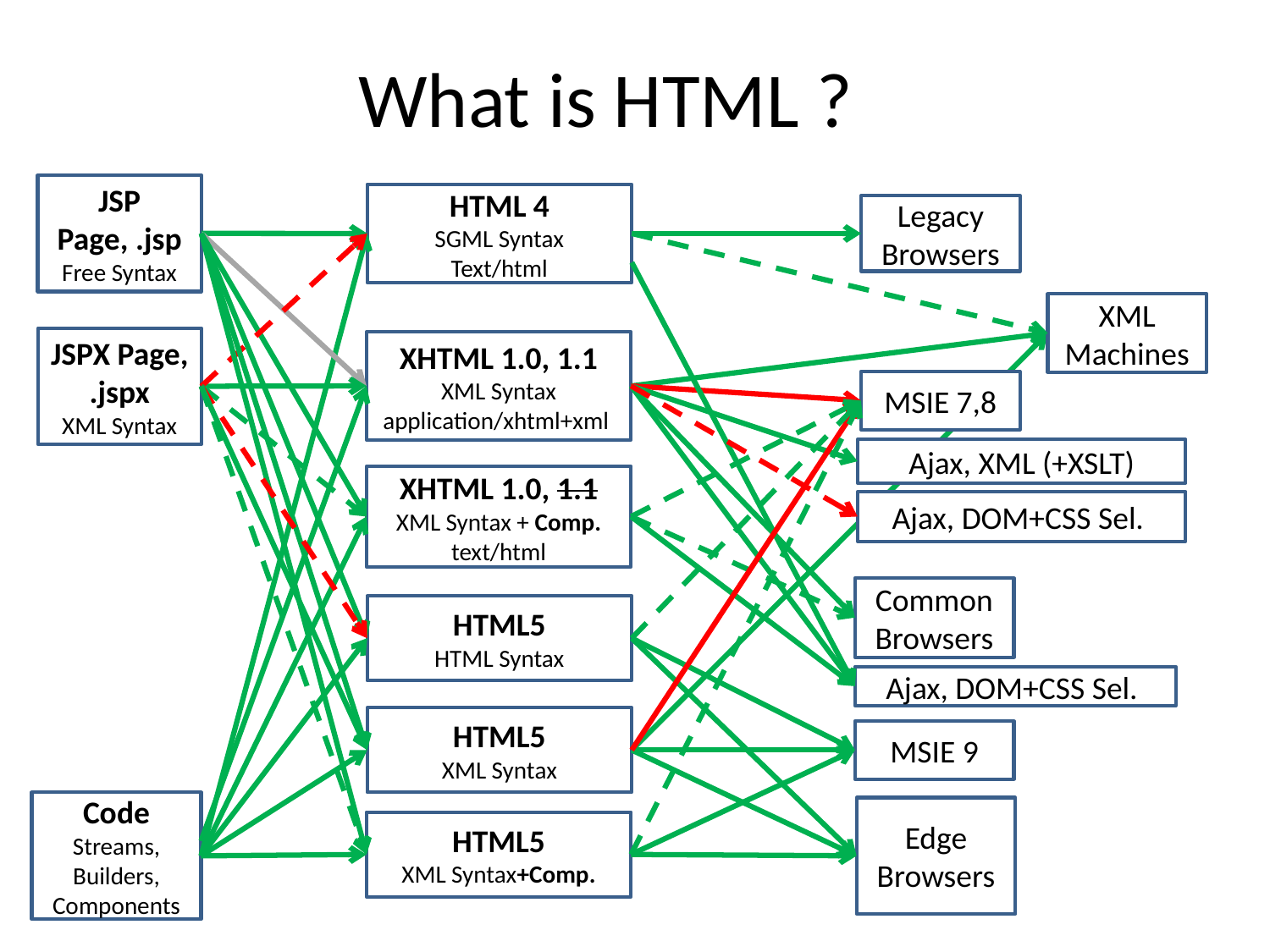

# What is HTML ?
JSP Page, .jsp
Free Syntax
HTML 4
SGML Syntax
Text/html
Legacy
Browsers
XML Machines
JSPX Page, .jspx
XML Syntax
XHTML 1.0, 1.1
XML Syntax
application/xhtml+xml
MSIE 7,8
Ajax, XML (+XSLT)
XHTML 1.0, 1.1
XML Syntax + Comp.
text/html
Ajax, DOM+CSS Sel.
Common
Browsers
HTML5
HTML Syntax
Ajax, DOM+CSS Sel.
HTML5
XML Syntax
MSIE 9
Code
Streams, Builders, Components
Edge
Browsers
HTML5
XML Syntax+Comp.